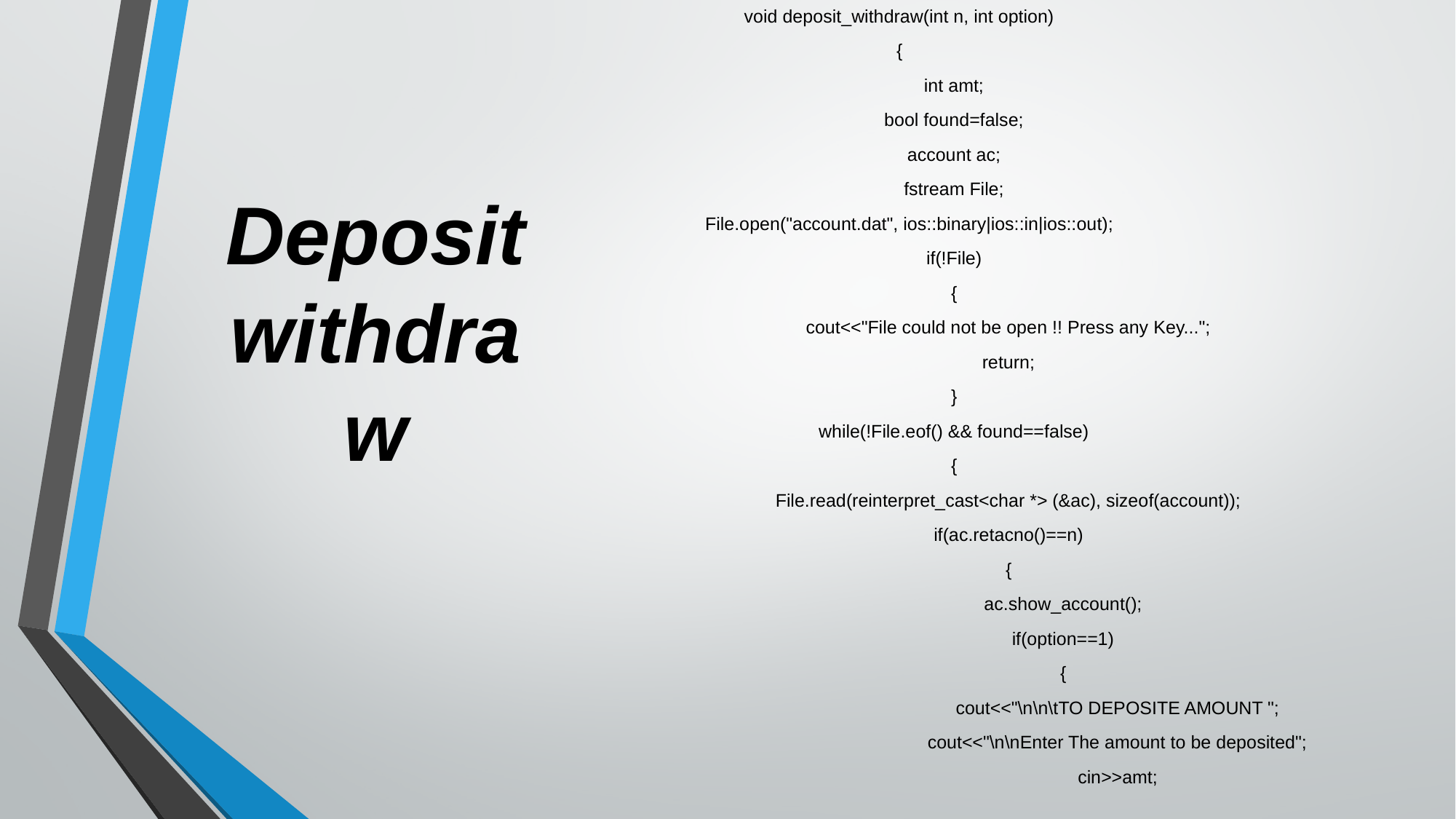

void deposit_withdraw(int n, int option)
{
	int amt;
	bool found=false;
	account ac;
	fstream File;
    File.open("account.dat", ios::binary|ios::in|ios::out);
	if(!File)
	{
		cout<<"File could not be open !! Press any Key...";
		return;
	}
	while(!File.eof() && found==false)
	{
		File.read(reinterpret_cast<char *> (&ac), sizeof(account));
		if(ac.retacno()==n)
		{
			ac.show_account();
			if(option==1)
			{
				cout<<"\n\n\tTO DEPOSITE AMOUNT ";
				cout<<"\n\nEnter The amount to be deposited";
				cin>>amt;

# Deposit withdraw